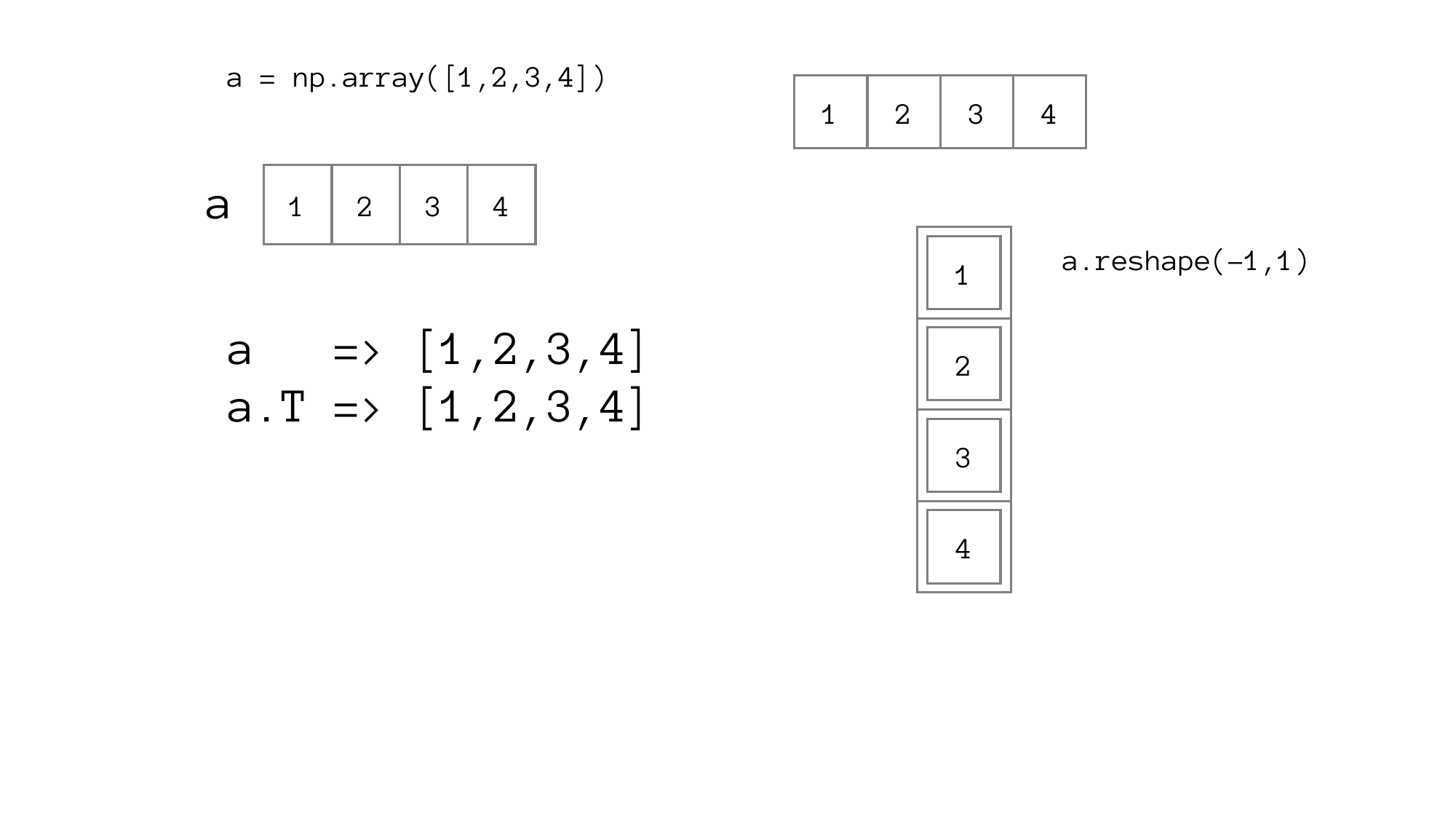

a = np.array([1,2,3,4])
1
2
3
4
a
4
3
2
1

1
a.reshape(-1,1)
a   => [1,2,3,4]
a.T => [1,2,3,4]

2

3

4